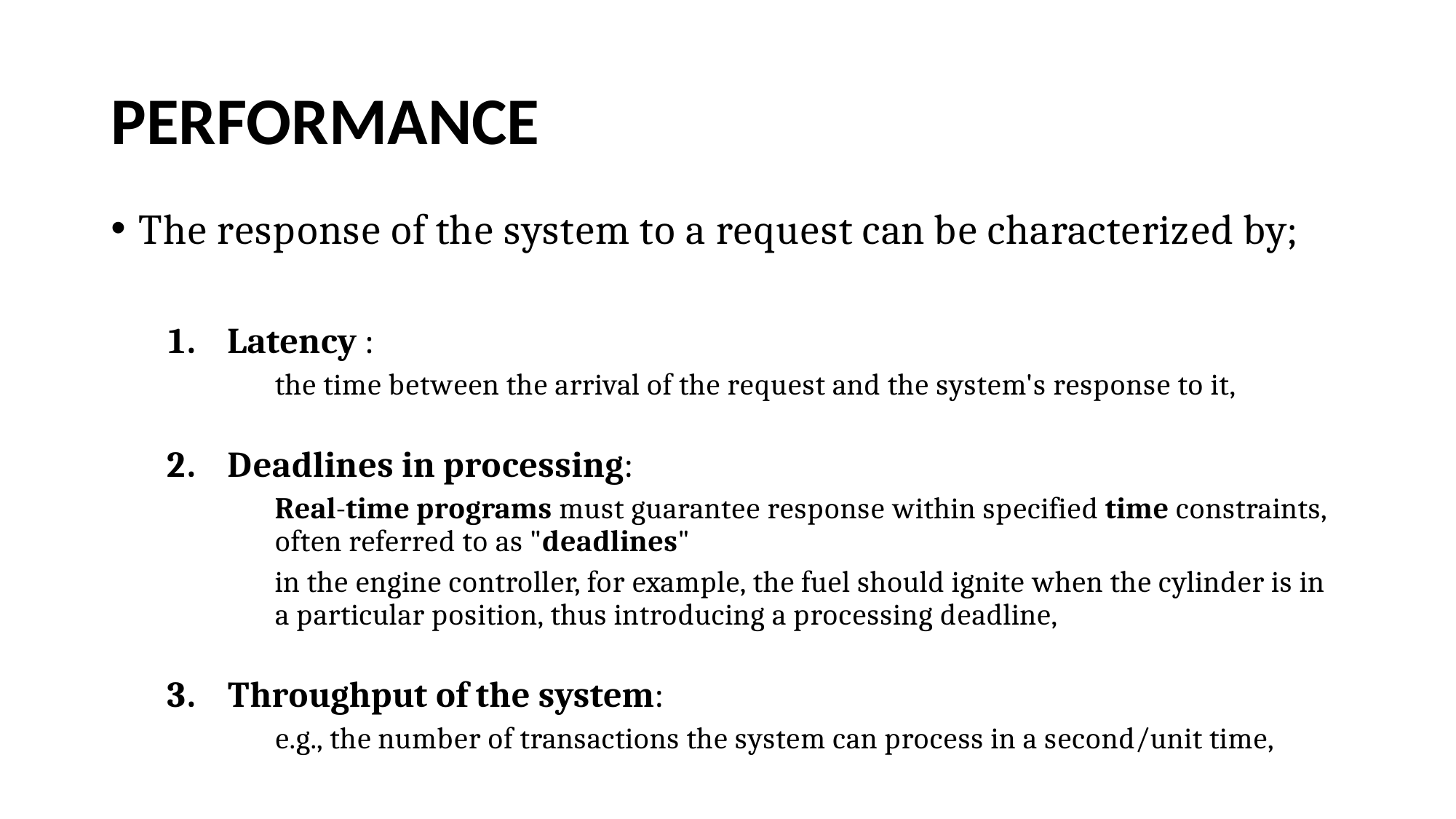

# PERFORMANCE
The response of the system to a request can be characterized by;

Latency :
the time between the arrival of the request and the system's response to it,

Deadlines in processing:
Real-time programs must guarantee response within specified time constraints, often referred to as "deadlines"
in the engine controller, for example, the fuel should ignite when the cylinder is in a particular position, thus introducing a processing deadline,

Throughput of the system:
e.g., the number of transactions the system can process in a second/unit time,